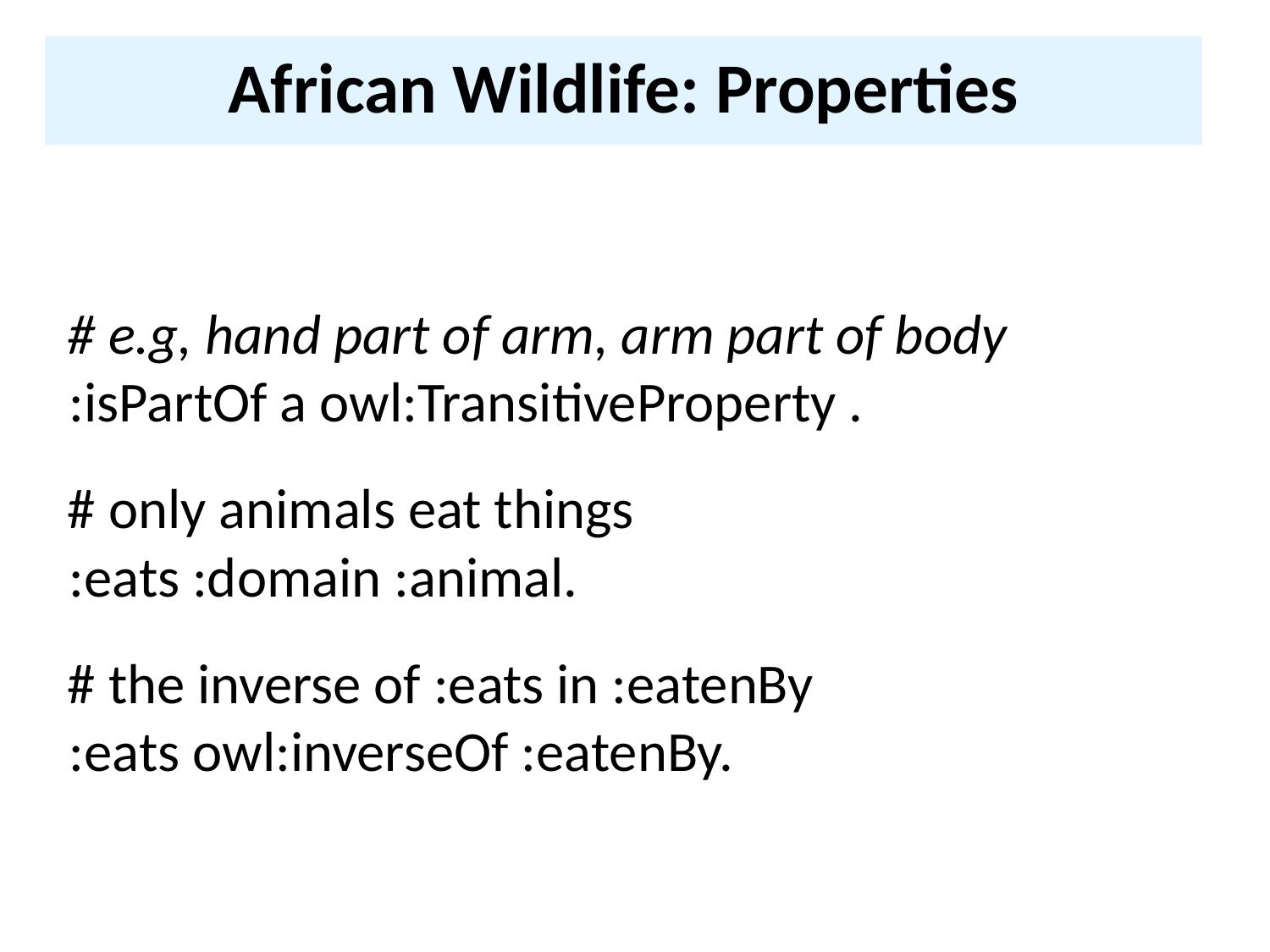

# African Wildlife: Properties

# e.g, hand part of arm, arm part of body :isPartOf a owl:TransitiveProperty .
# only animals eat things :eats :domain :animal.
# the inverse of :eats in :eatenBy :eats owl:inverseOf :eatenBy.